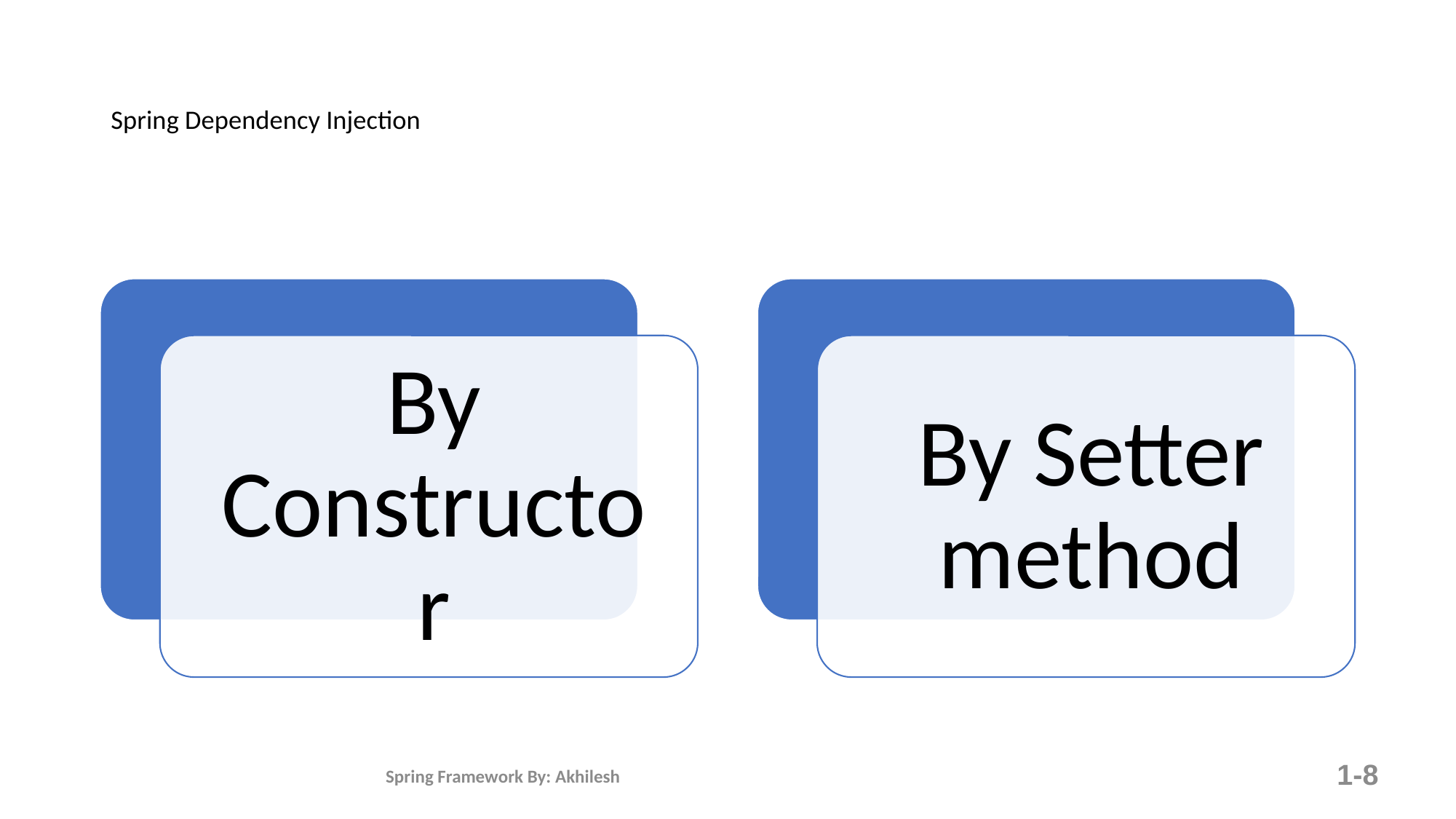

# Spring Dependency Injection
By Constructor
By Setter method
Spring Framework By: Akhilesh
1-8